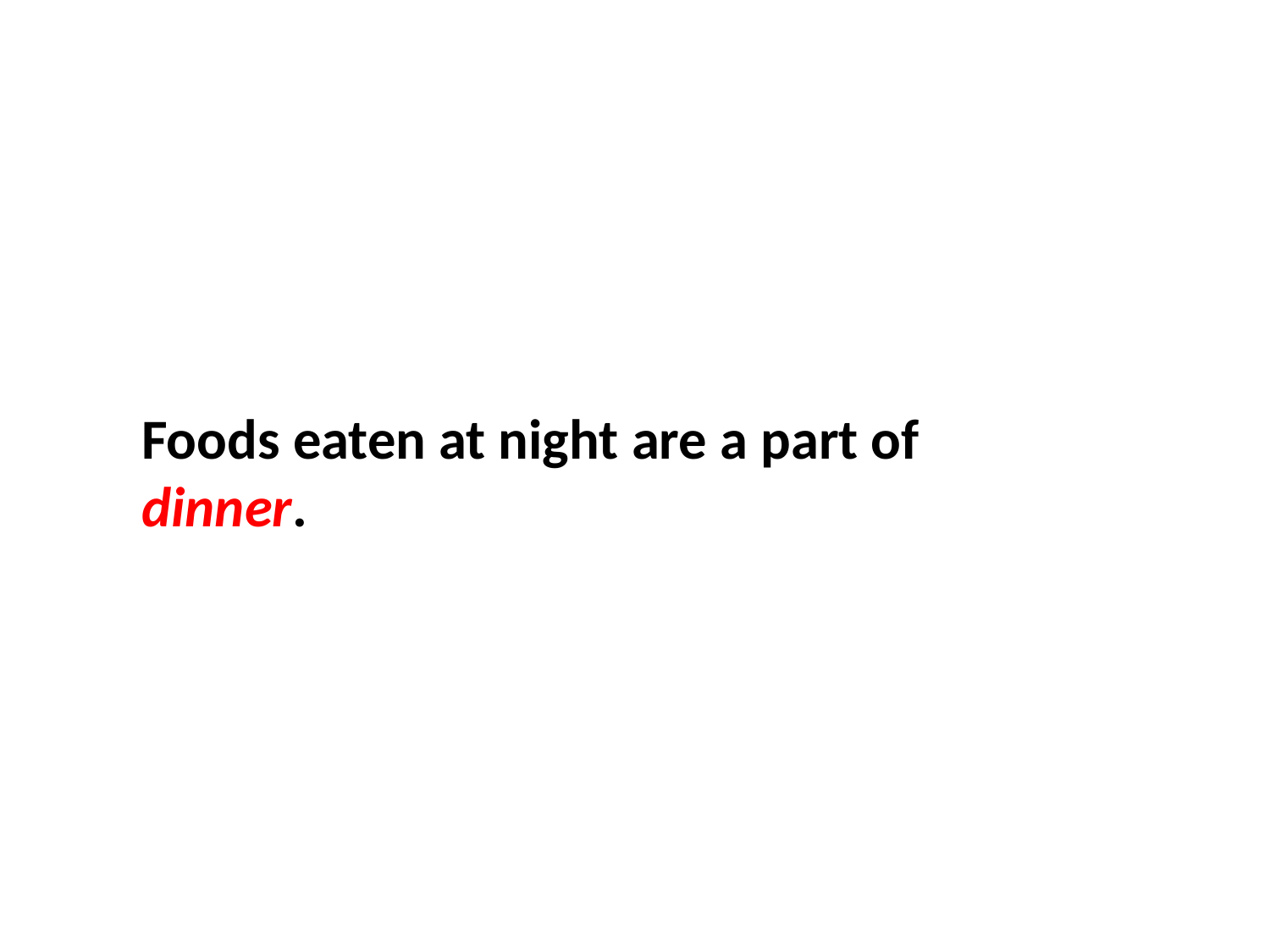

Foods eaten at night are a part of
dinner.